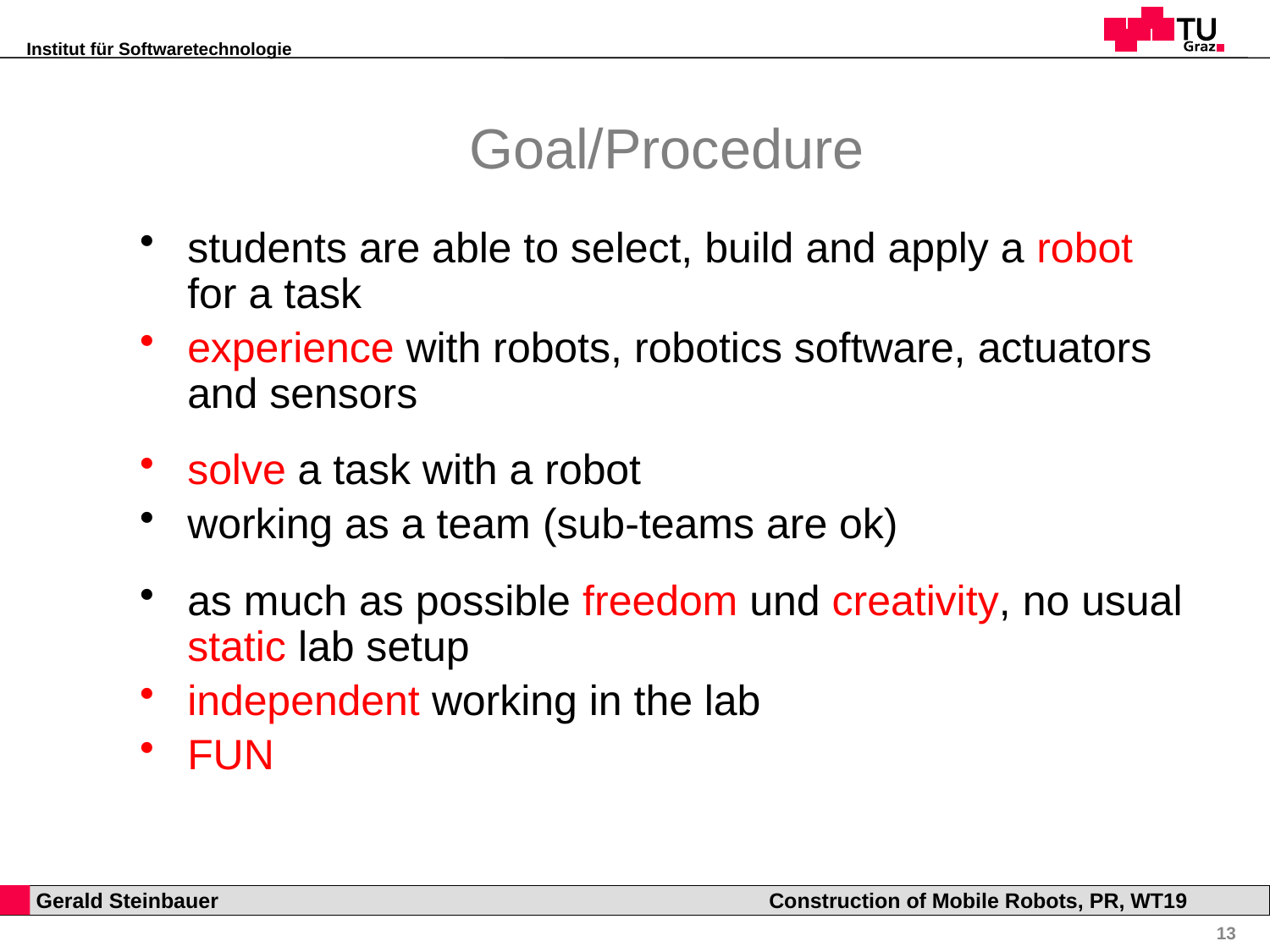

# Goal/Procedure
students are able to select, build and apply a robot for a task
experience with robots, robotics software, actuators and sensors

solve a task with a robot
working as a team (sub-teams are ok)

as much as possible freedom und creativity, no usual static lab setup
independent working in the lab
FUN